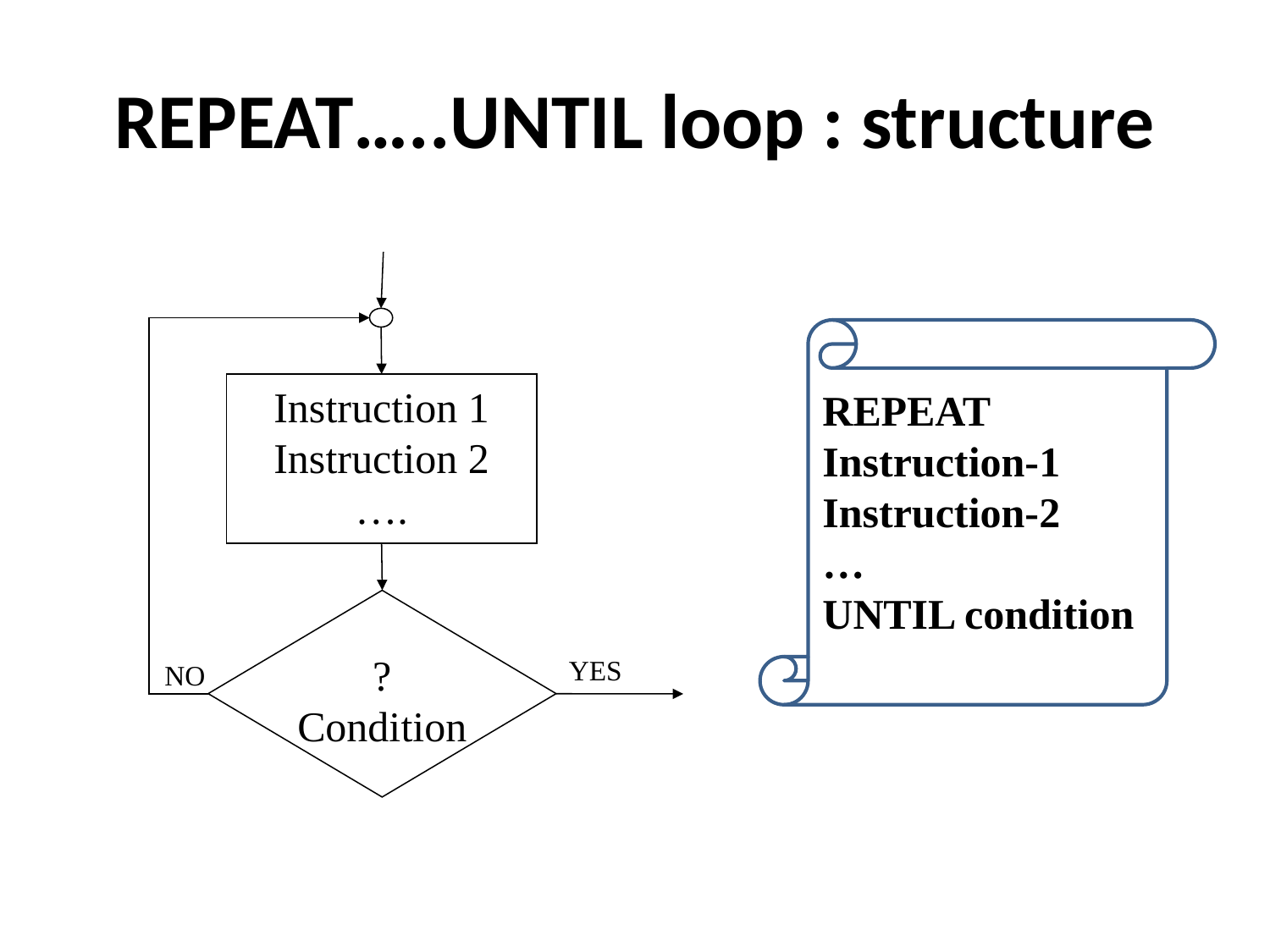

REPEAT…..UNTIL loop : structure

Instruction 1
Instruction 2
….

?
Condition
YES
NO

REPEAT
Instruction-1
Instruction-2
…
UNTIL condition